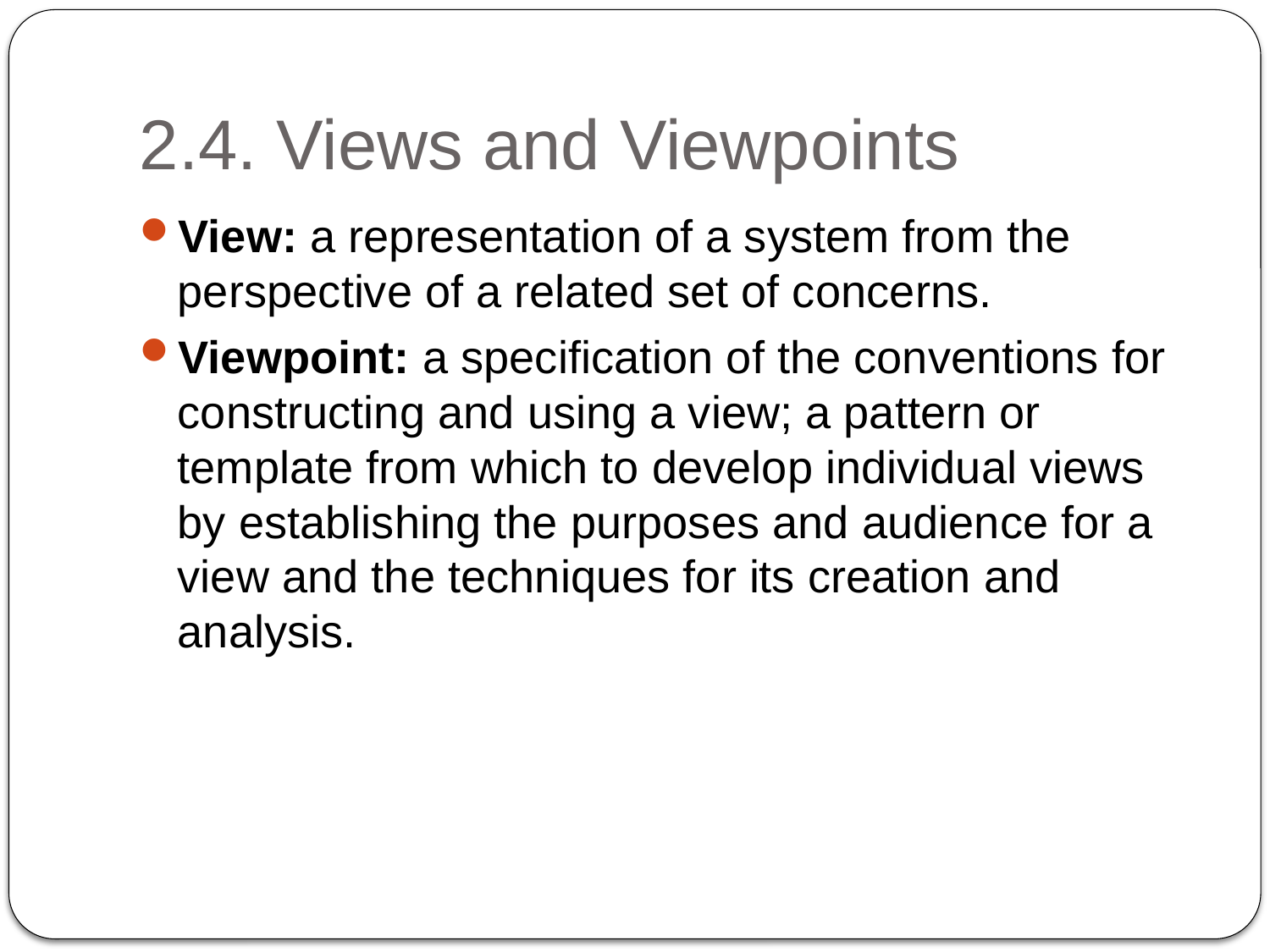

# 2.4. Views and Viewpoints
View: a representation of a system from the perspective of a related set of concerns.
Viewpoint: a specification of the conventions for constructing and using a view; a pattern or template from which to develop individual views by establishing the purposes and audience for a view and the techniques for its creation and analysis.